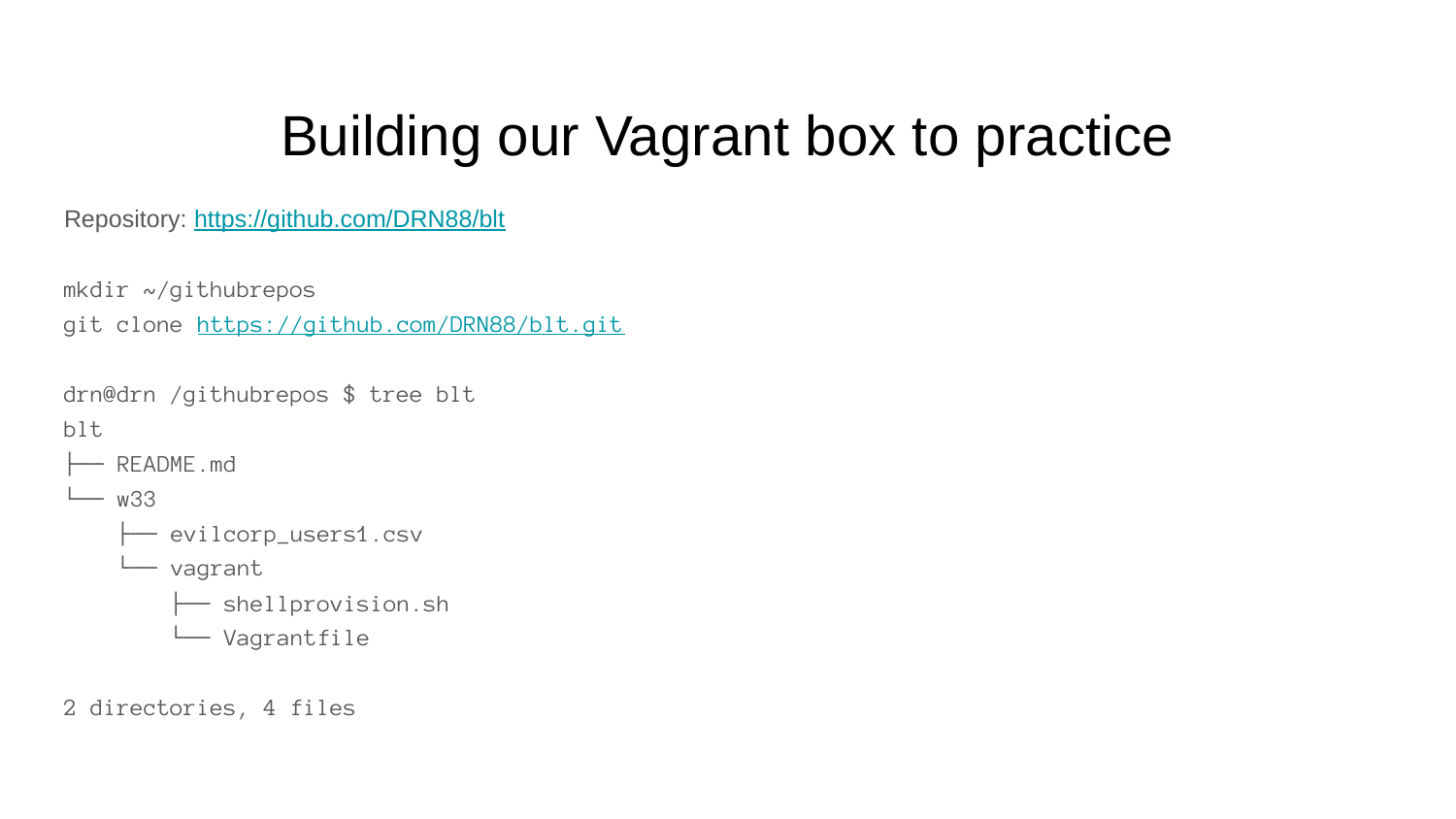

# Building our Vagrant box to practice

Repository: https://github.com/DRN88/blt

mkdir ~/githubrepos
git clone https://github.com/DRN88/blt.git

drn@drn /githubrepos $ tree blt
blt
├── README.md
└── w33
    ├── evilcorp_users1.csv
    └── vagrant
        ├── shellprovision.sh
        └── Vagrantfile

2 directories, 4 files